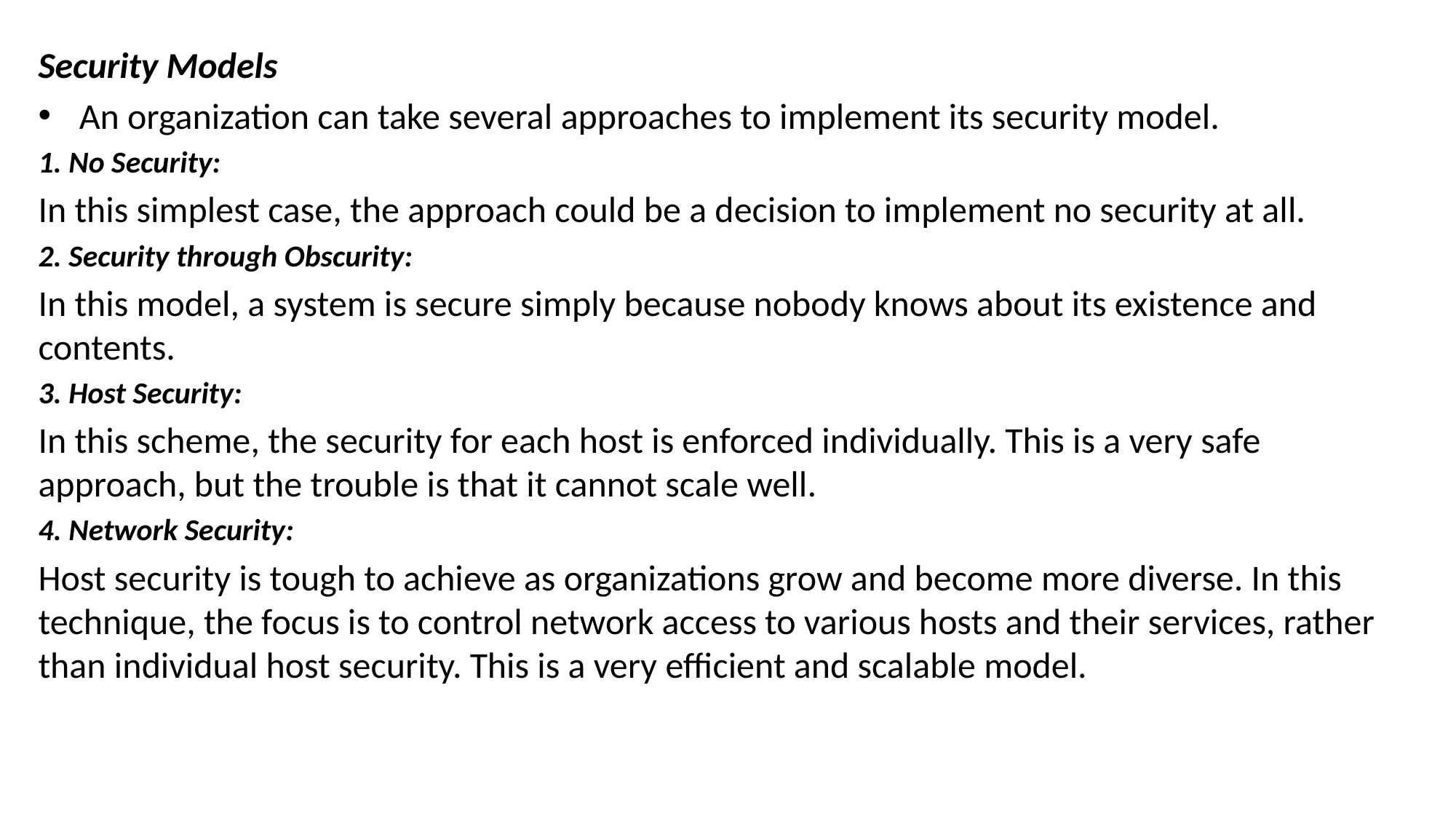

Security Models
An organization can take several approaches to implement its security model.
1. No Security:
In this simplest case, the approach could be a decision to implement no security at all.
2. Security through Obscurity:
In this model, a system is secure simply because nobody knows about its existence and contents.
3. Host Security:
In this scheme, the security for each host is enforced individually. This is a very safe approach, but the trouble is that it cannot scale well.
4. Network Security:
Host security is tough to achieve as organizations grow and become more diverse. In this technique, the focus is to control network access to various hosts and their services, rather than individual host security. This is a very efficient and scalable model.